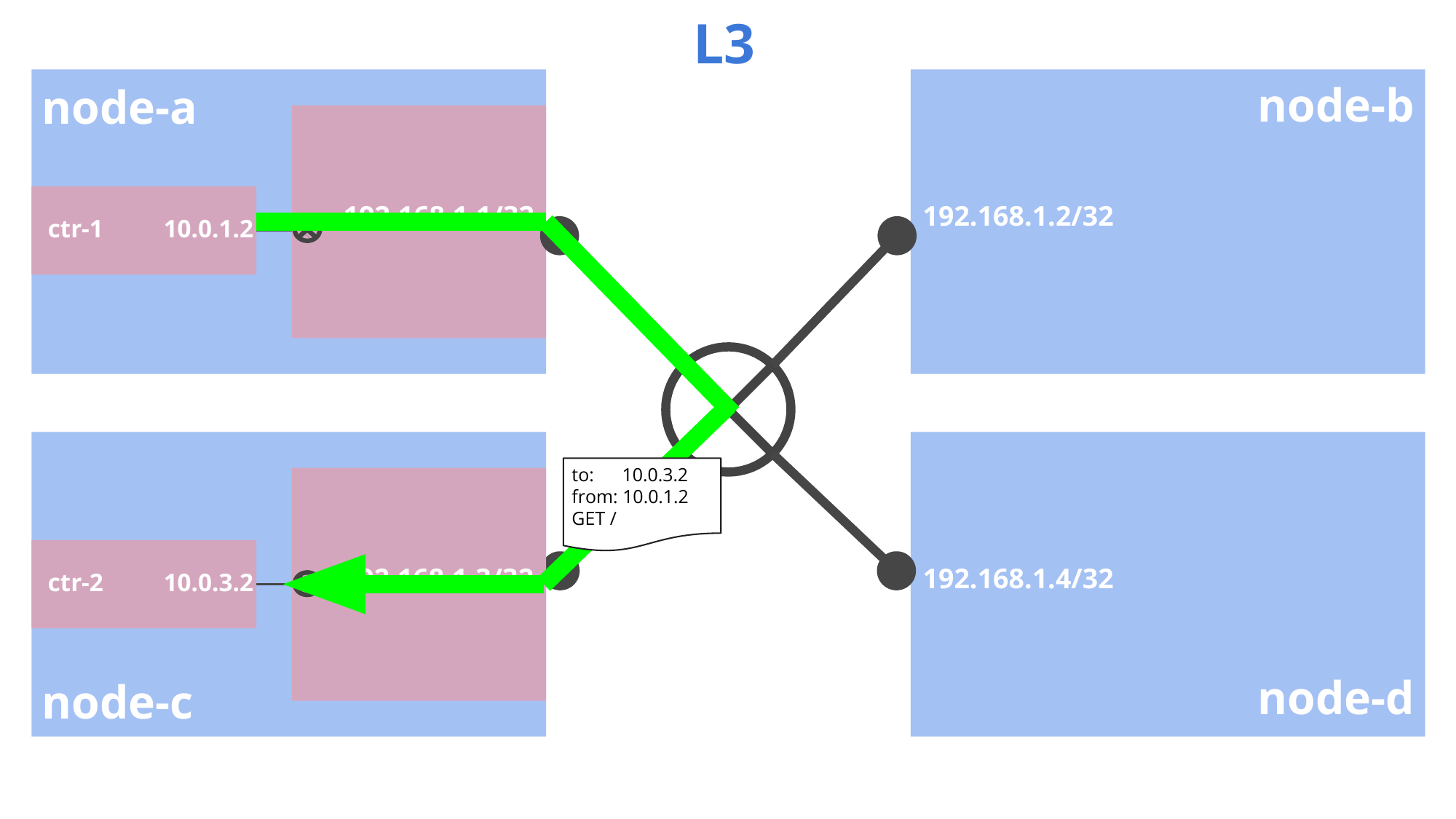

L3

node-b
node-a

ctr-1         10.0.1.2

192.168.1.1/32

192.168.1.2/32

to:      10.0.3.2
from: 10.0.1.2
GET /

ctr-2         10.0.3.2

192.168.1.3/32

192.168.1.4/32

node-d

node-c